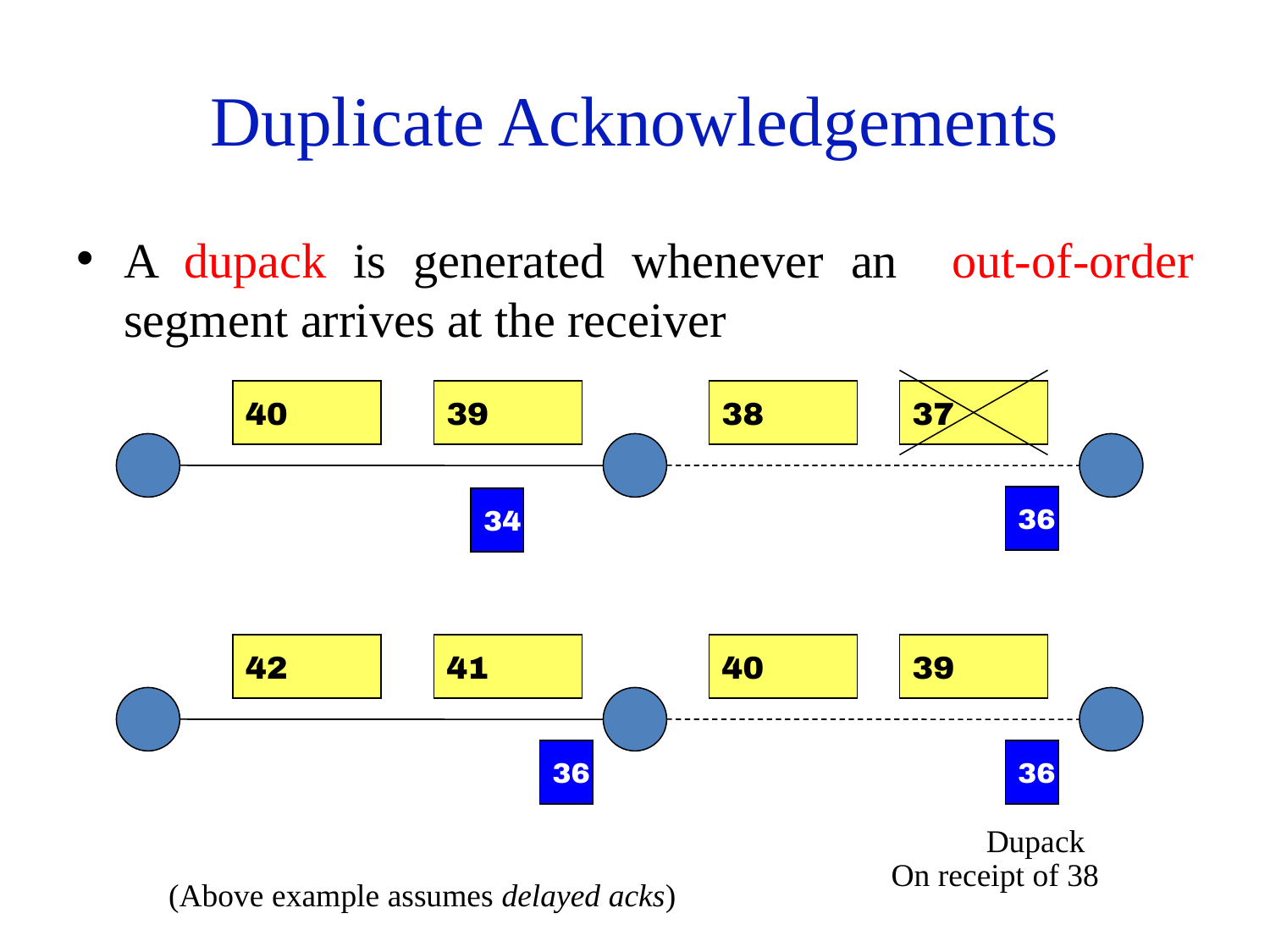

# Duplicate Acknowledgements
A dupack is generated whenever an  out-of-order segment arrives at the receiver

40
39
38
37

36
42
41
40
39

36
36
Dupack
On receipt of 38
(Above example assumes delayed acks)
34